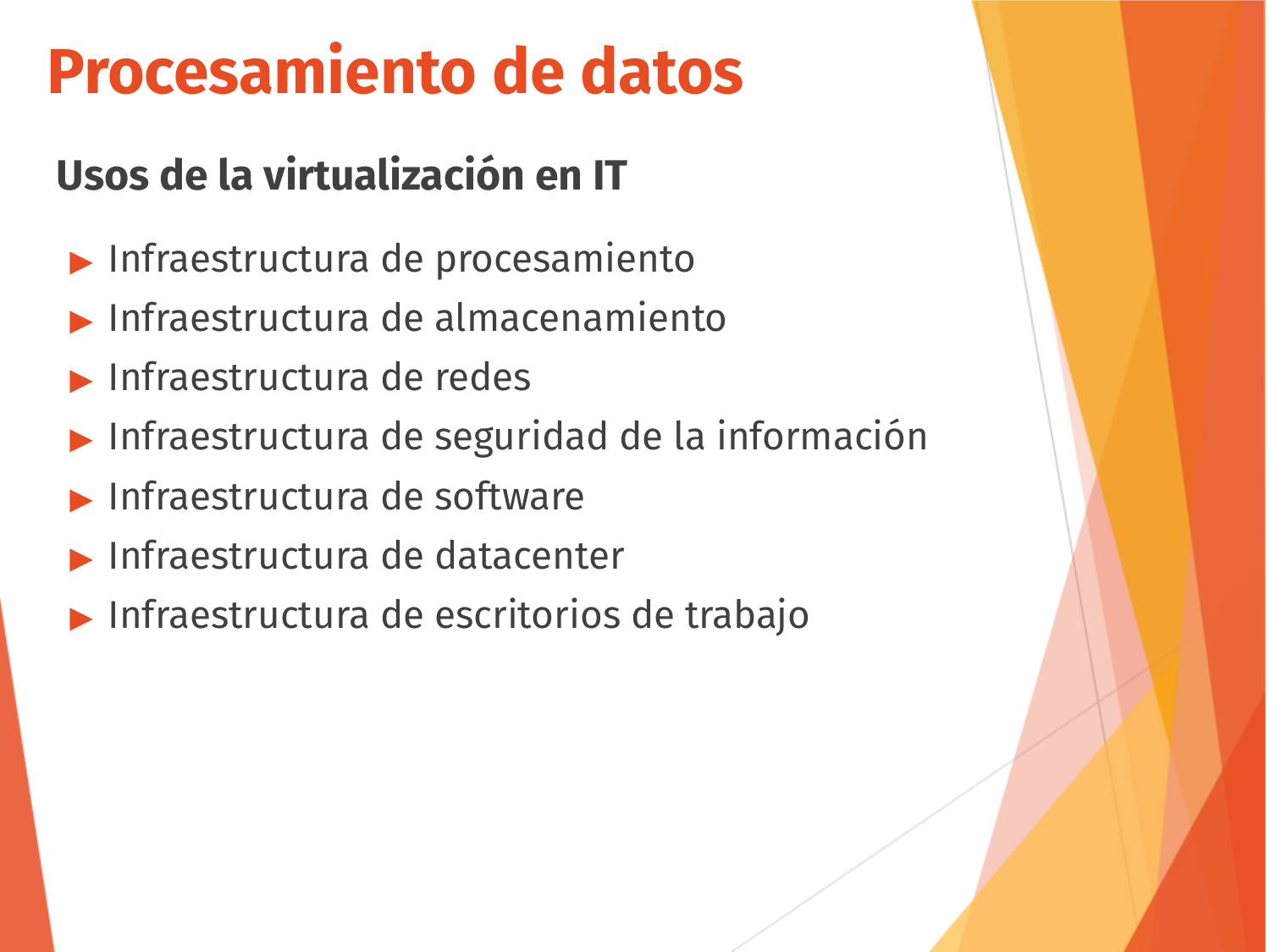

Procesamiento de datos
Usos de la virtualización en IT
Infraestructura de procesamiento
Infraestructura de almacenamiento
Infraestructura de redes
Infraestructura de seguridad de la información
Infraestructura de software
Infraestructura de datacenter
Infraestructura de escritorios de trabajo